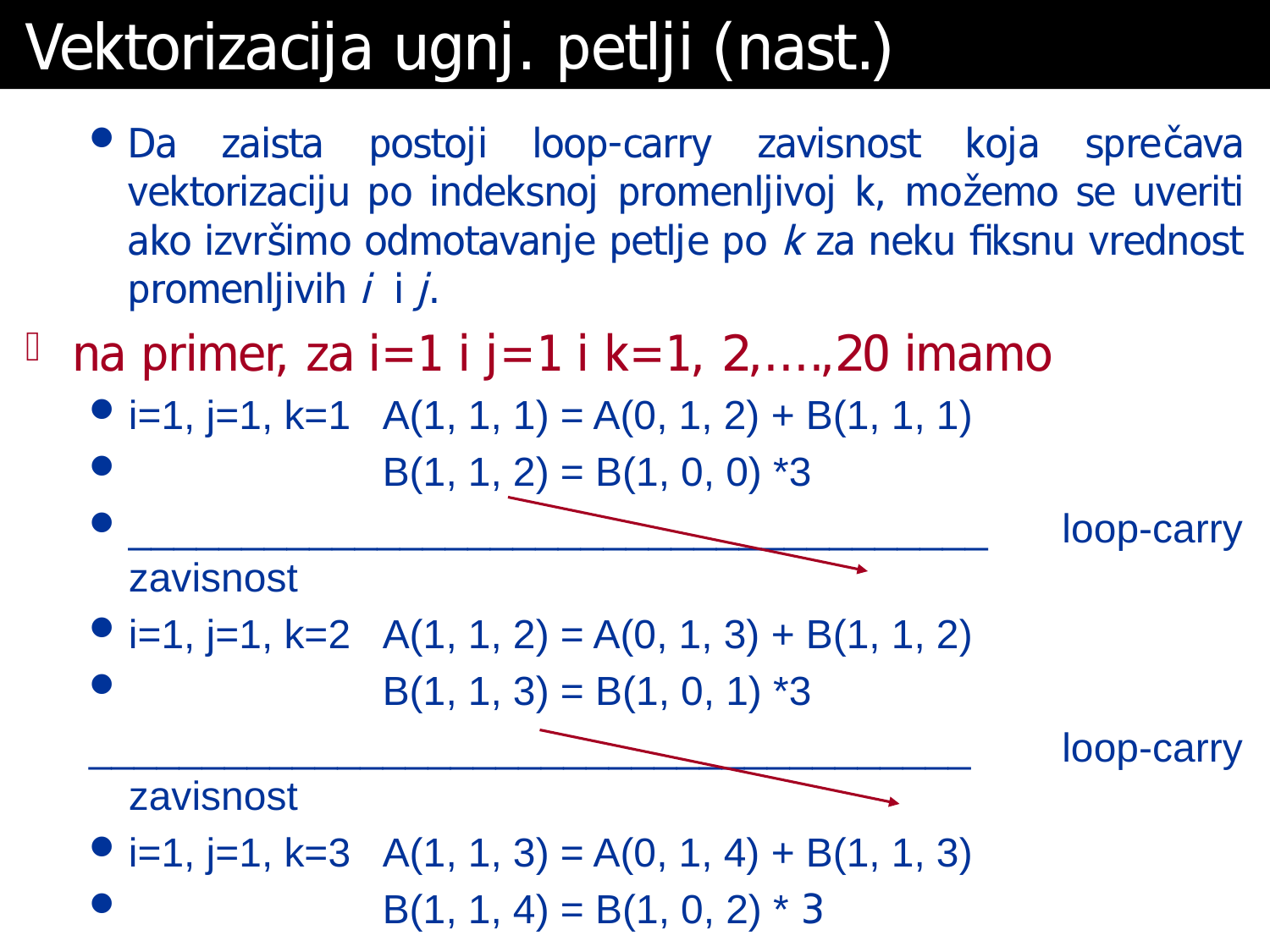

# Vektorizacija ugnj. petlji (nast.)
Da zaista postoji loop-carry zavisnost koja sprečava vektorizaciju po indeksnoj promenljivoj k, možemo se uveriti ako izvršimo odmotavanje petlje po k za neku fiksnu vrednost promenljivih i  i j.
na primer, za i=1 i j=1 i k=1, 2,....,20 imamo
i=1, j=1, k=1	A(1, 1, 1) = A(0, 1, 2) + B(1, 1, 1)
               	B(1, 1, 2) = B(1, 0, 0) *3
______________________________________ loop-carry zavisnost
i=1, j=1, k=2	A(1, 1, 2) = A(0, 1, 3) + B(1, 1, 2)
               	B(1, 1, 3) = B(1, 0, 1) *3
_______________________________________   loop-carry zavisnost
i=1, j=1, k=3	A(1, 1, 3) = A(0, 1, 4) + B(1, 1, 3)
               	B(1, 1, 4) = B(1, 0, 2) * 3